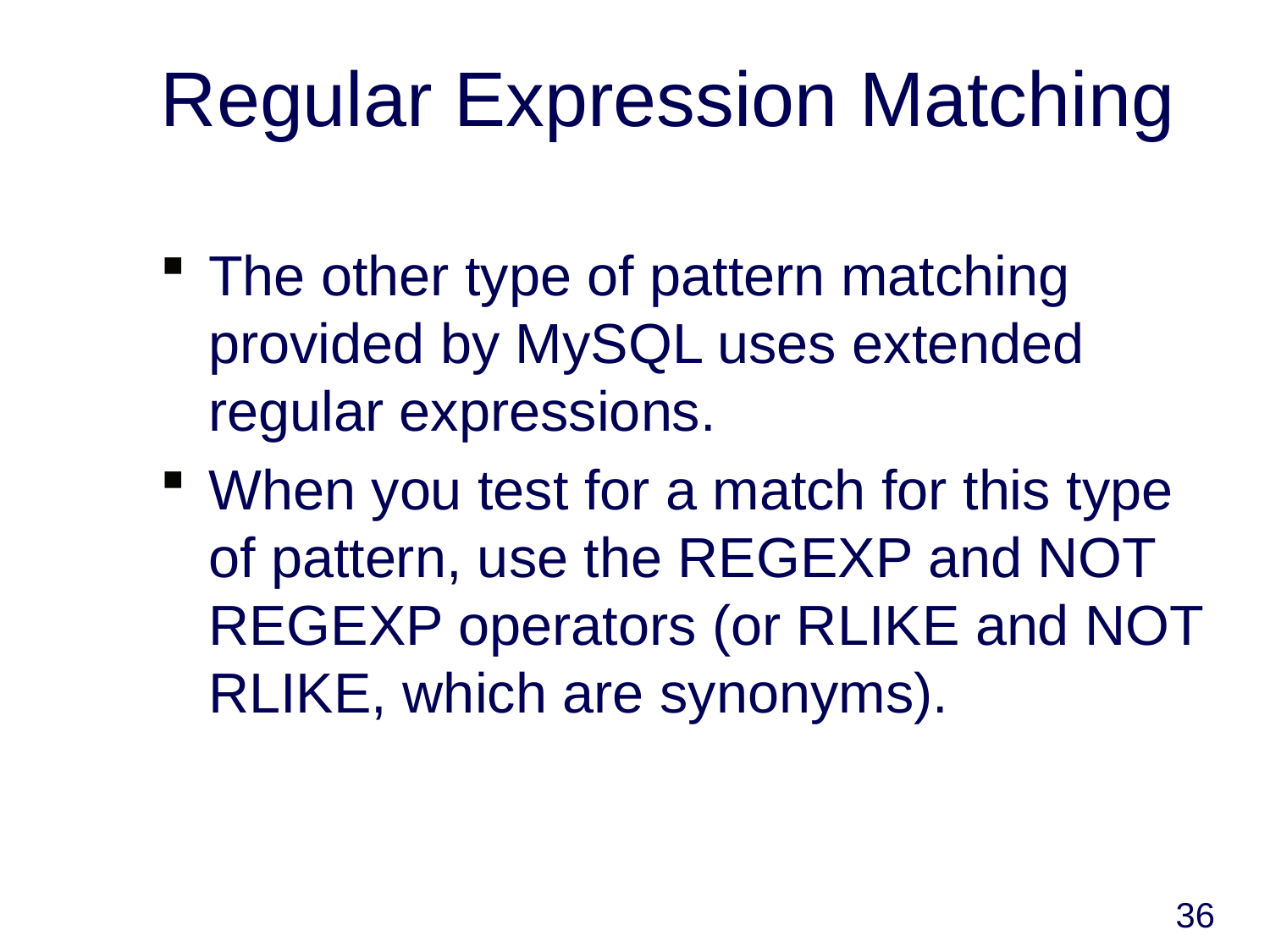

# Regular Expression Matching
The other type of pattern matching provided by MySQL uses extended regular expressions.
When you test for a match for this type of pattern, use the REGEXP and NOT REGEXP operators (or RLIKE and NOT RLIKE, which are synonyms).

36